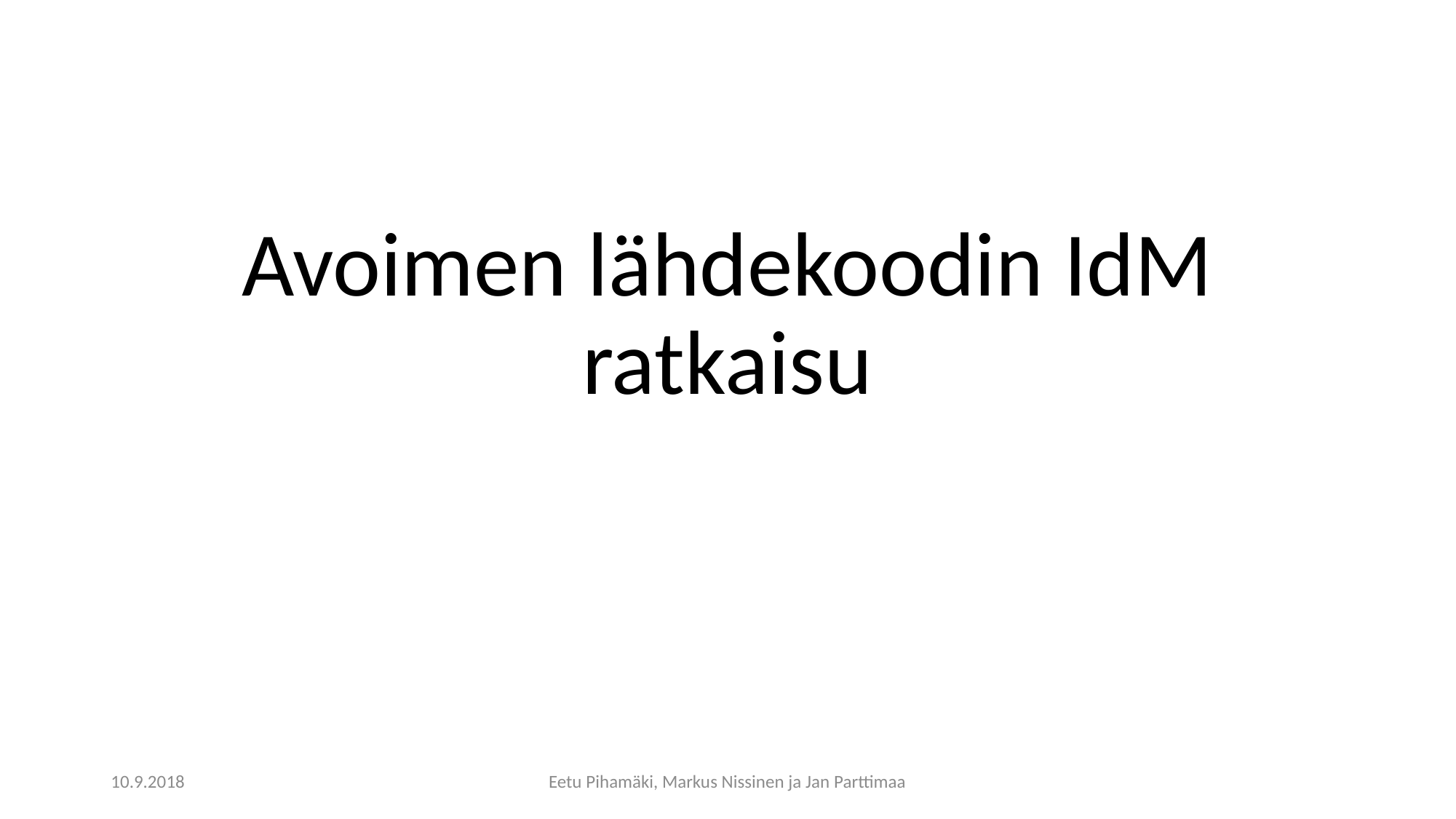

# Avoimen lähdekoodin IdM ratkaisu
10.9.2018
Eetu Pihamäki, Markus Nissinen ja Jan Parttimaa